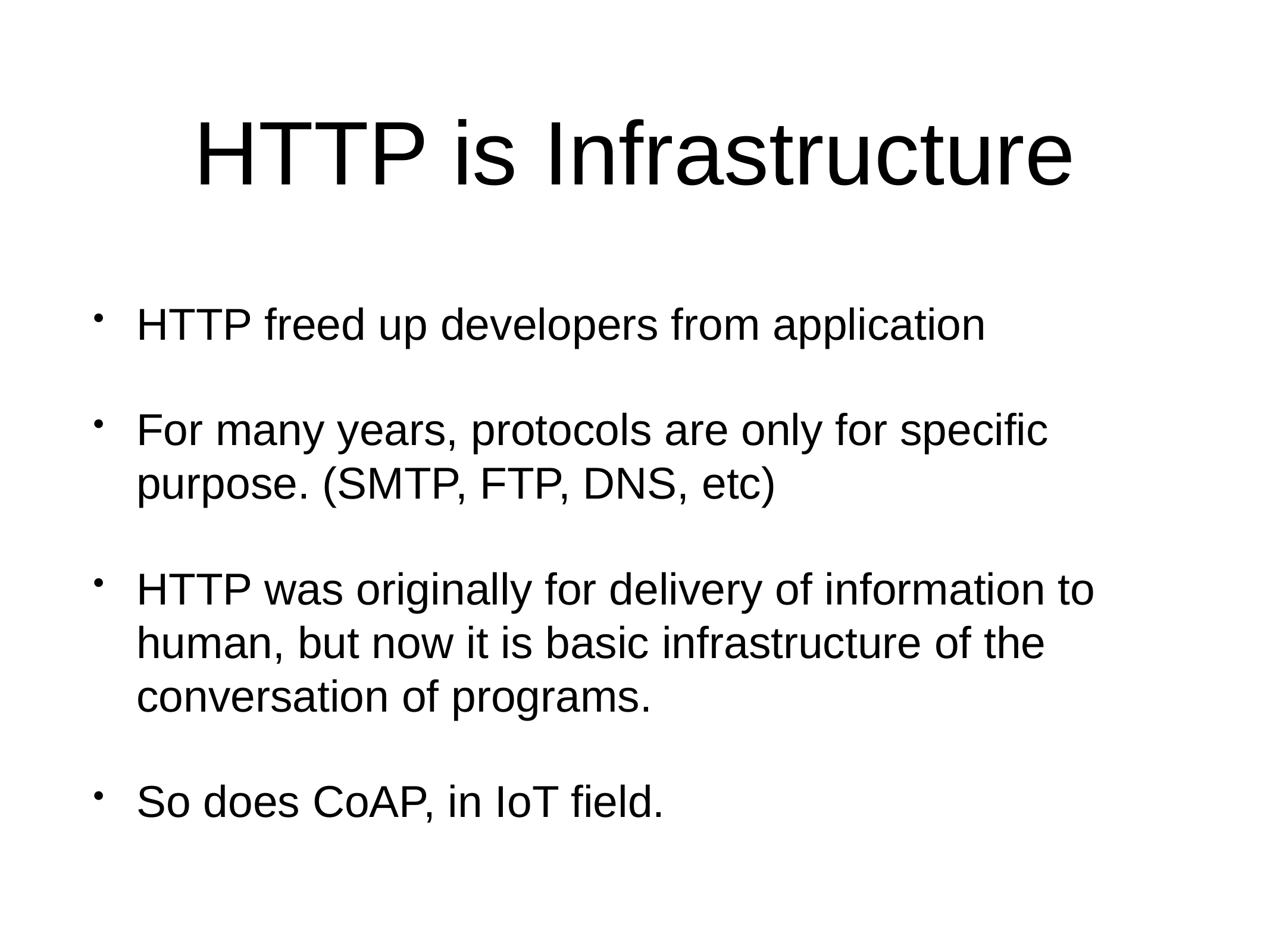

# HTTP is Infrastructure
HTTP freed up developers from application
For many years, protocols are only for specific purpose. (SMTP, FTP, DNS, etc)
HTTP was originally for delivery of information to human, but now it is basic infrastructure of the conversation of programs.
So does CoAP, in IoT field.